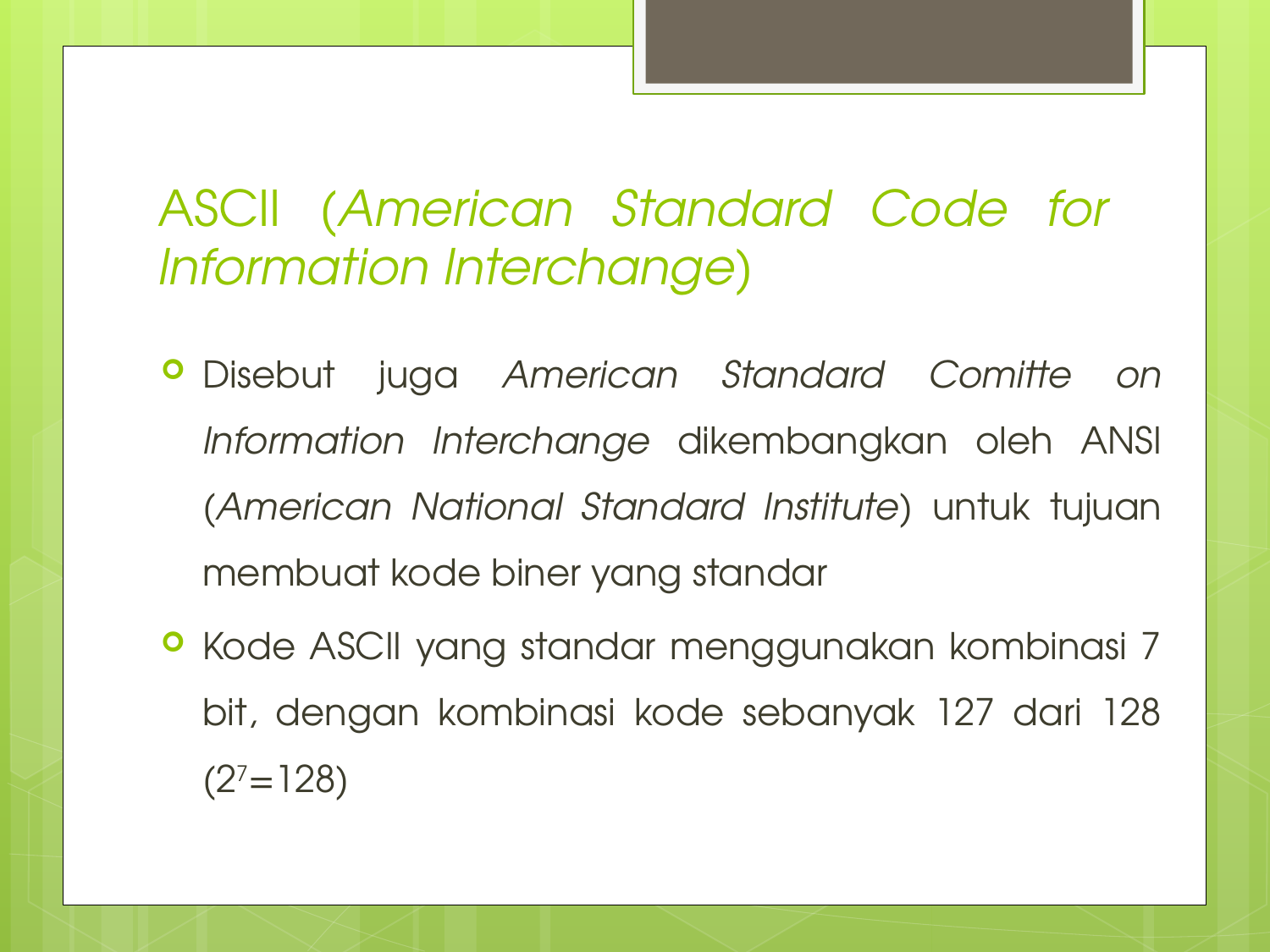

# ASCII (American Standard Code for Information Interchange)
Disebut juga American Standard Comitte on Information Interchange dikembangkan oleh ANSI (American National Standard Institute) untuk tujuan membuat kode biner yang standar
Kode ASCII yang standar menggunakan kombinasi 7 bit, dengan kombinasi kode sebanyak 127 dari 128 (27=128)